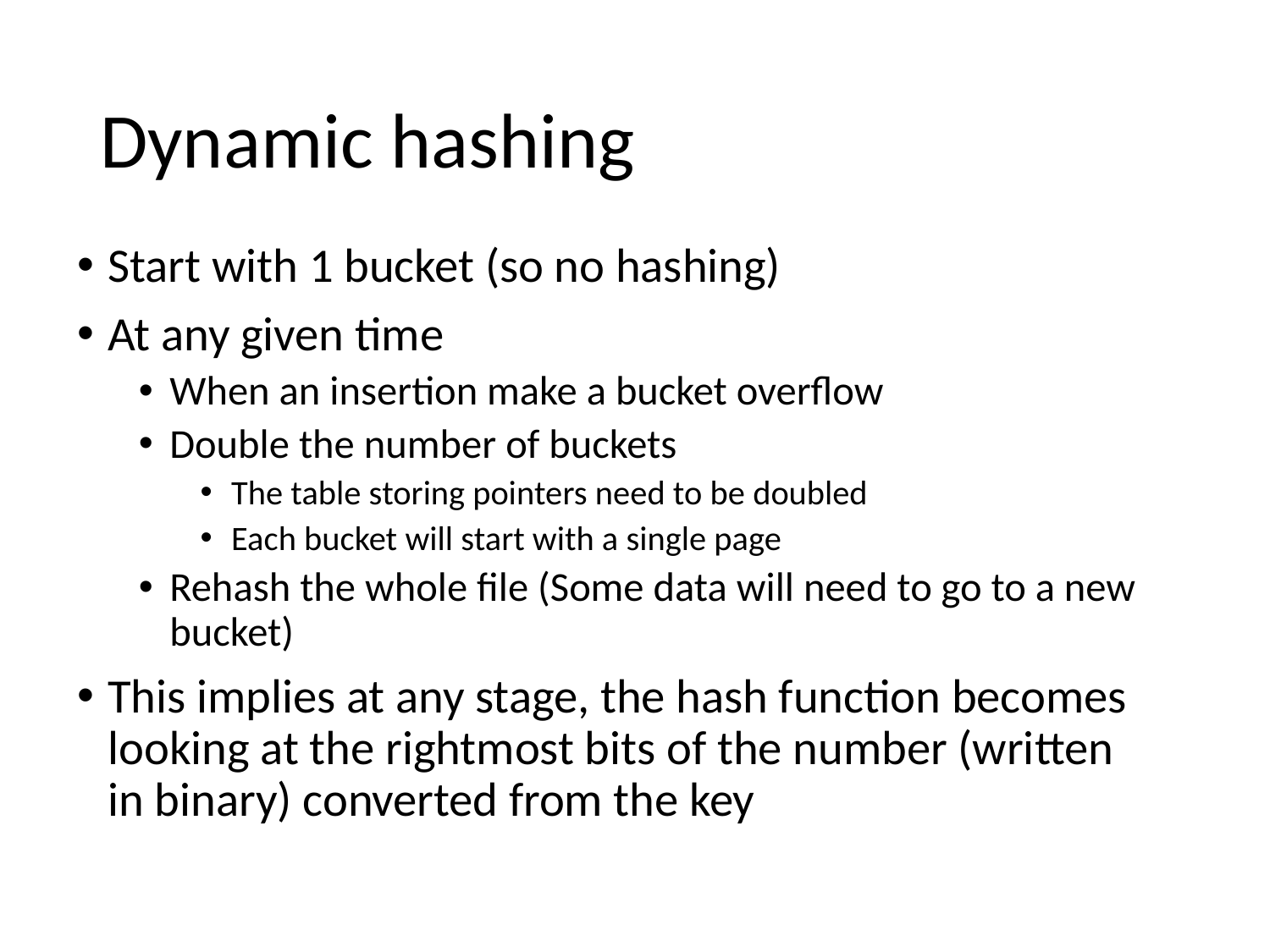

# Dynamic hashing
Start with 1 bucket (so no hashing)
At any given time
When an insertion make a bucket overflow
Double the number of buckets
The table storing pointers need to be doubled
Each bucket will start with a single page
Rehash the whole file (Some data will need to go to a new bucket)
This implies at any stage, the hash function becomes looking at the rightmost bits of the number (written in binary) converted from the key